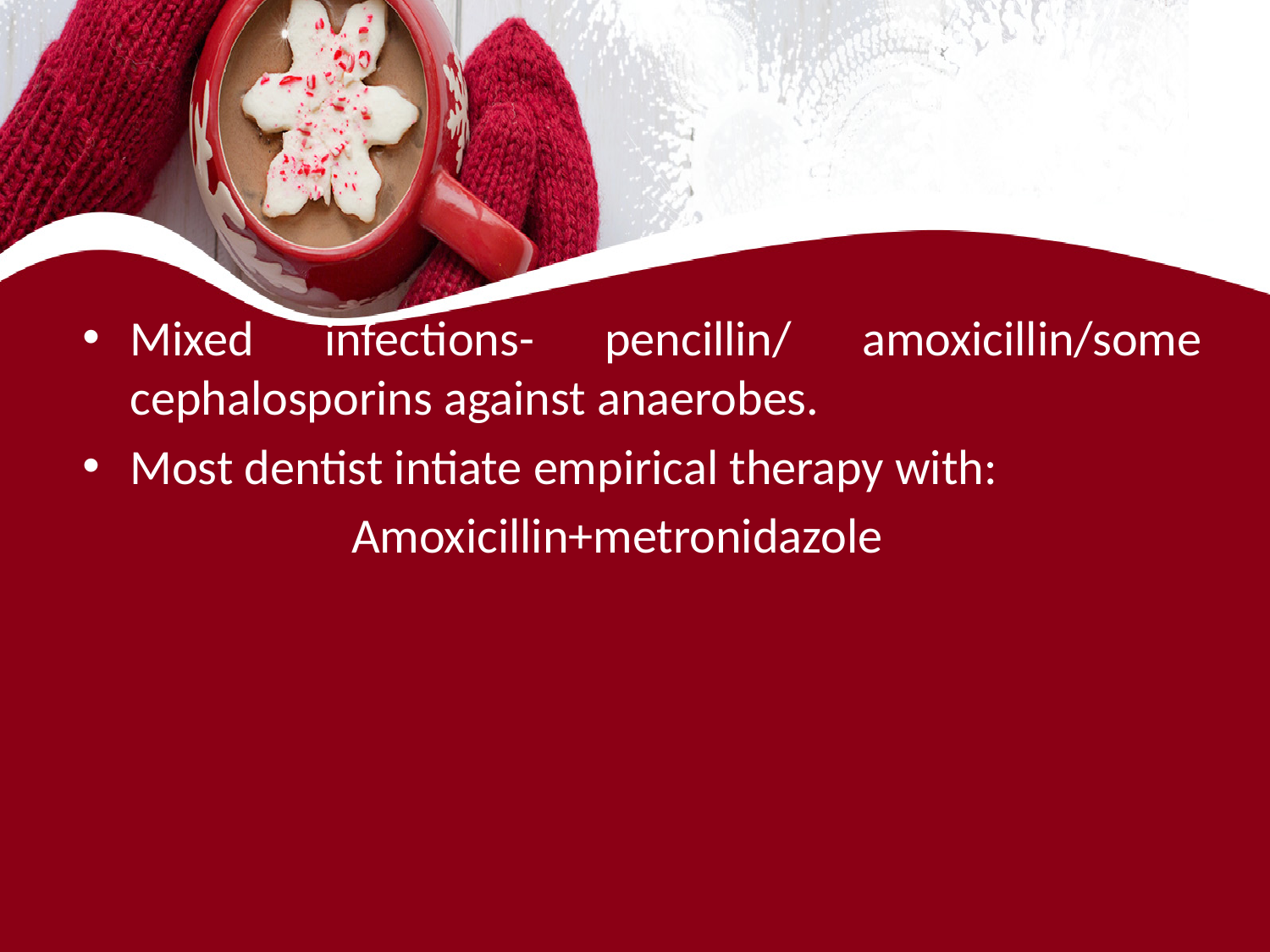

#
Mixed infections- pencillin/ amoxicillin/some cephalosporins against anaerobes.
Most dentist intiate empirical therapy with:
                        Amoxicillin+metronidazole